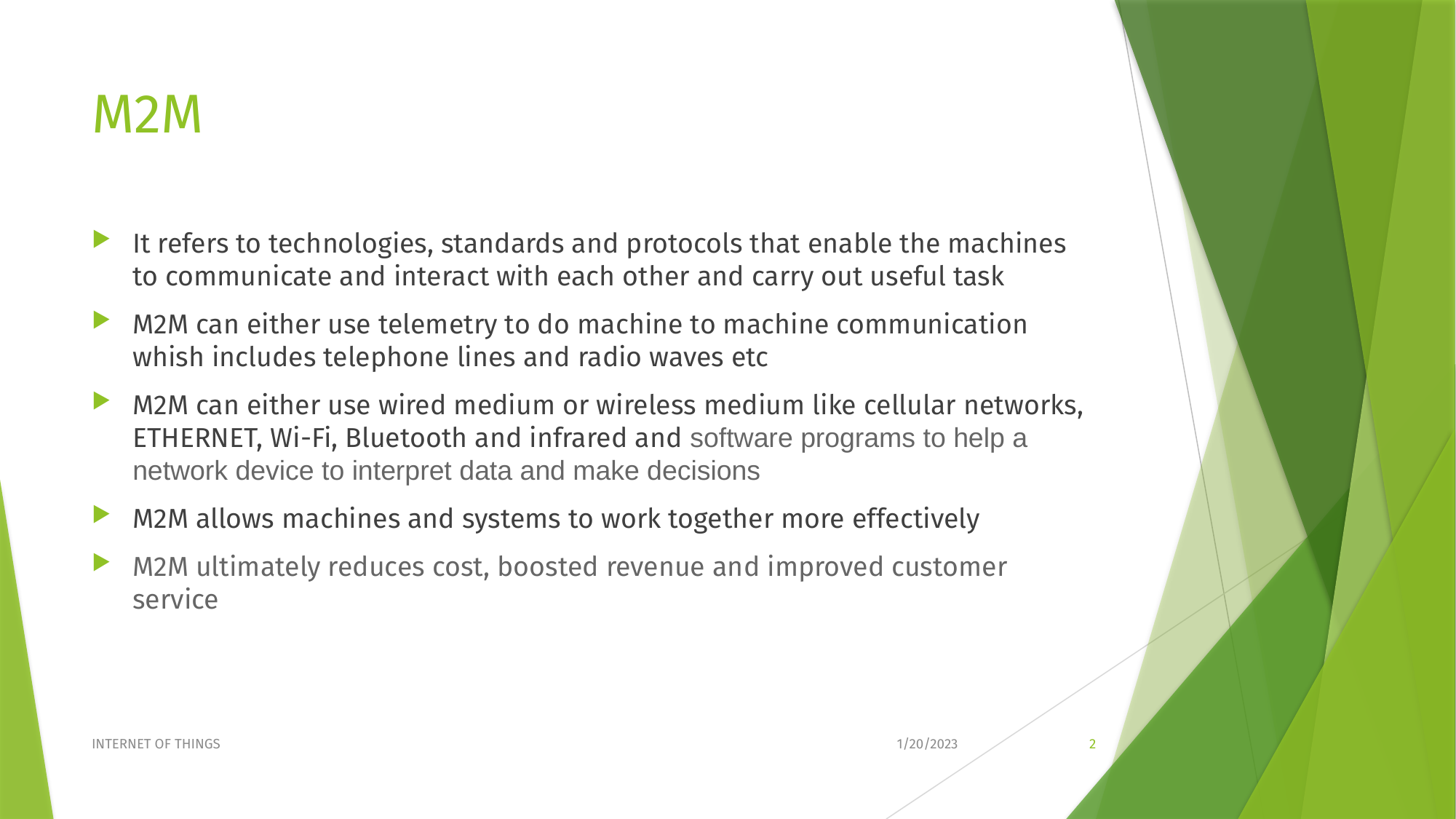

# M2M
It refers to technologies, standards and protocols that enable the machines to communicate and interact with each other and carry out useful task
M2M can either use telemetry to do machine to machine communication whish includes telephone lines and radio waves etc
M2M can either use wired medium or wireless medium like cellular networks, ETHERNET, Wi-Fi, Bluetooth and infrared and software programs to help a network device to interpret data and make decisions
M2M allows machines and systems to work together more effectively
M2M ultimately reduces cost, boosted revenue and improved customer service

INTERNET OF THINGS
1/20/2023
2